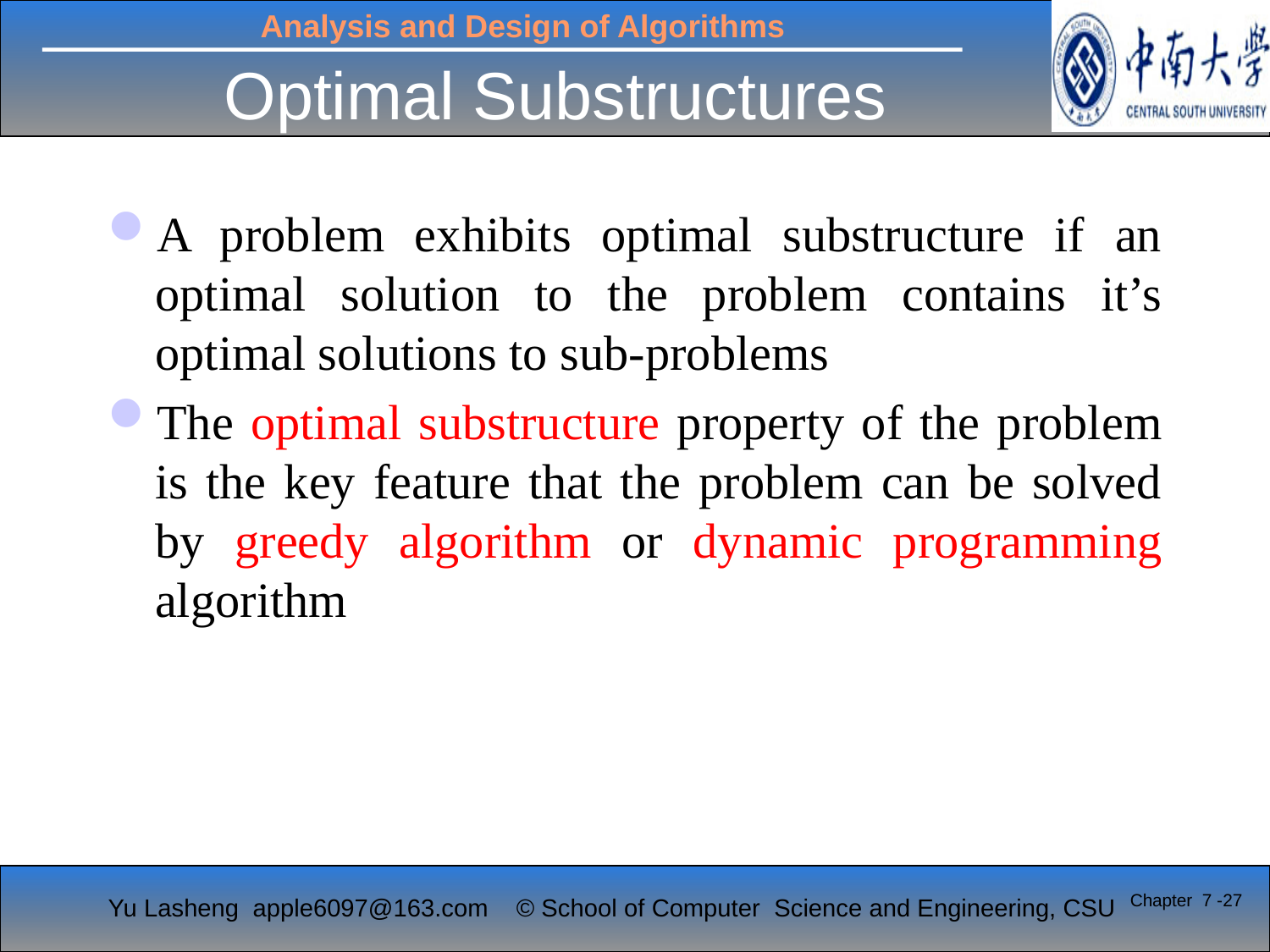

# Optimal Substructures
A problem exhibits optimal substructure if an optimal solution to the problem contains it’s optimal solutions to sub-problems
The optimal substructure property of the problem is the key feature that the problem can be solved by greedy algorithm or dynamic programming algorithm
Chapter  7 -27